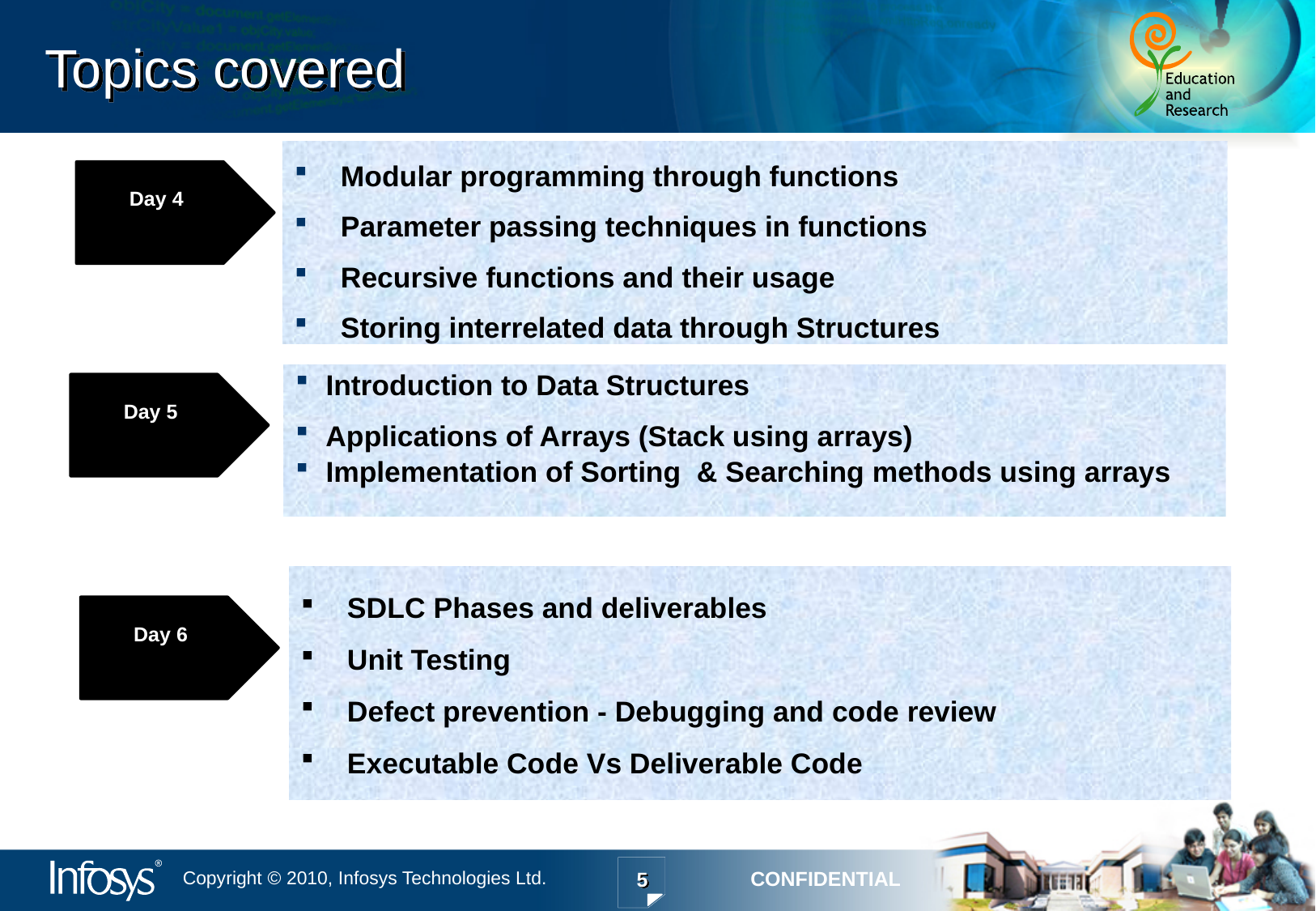

# Topics covered
Modular programming through functions
Parameter passing techniques in functions
Recursive functions and their usage
Storing interrelated data through Structures

Day 4
Introduction to Data Structures
Applications of Arrays (Stack using arrays)
Implementation of Sorting  & Searching methods using arrays

Day 5

SDLC Phases and deliverables
Unit Testing
Defect prevention - Debugging and code review
Executable Code Vs Deliverable Code

Day 6
5